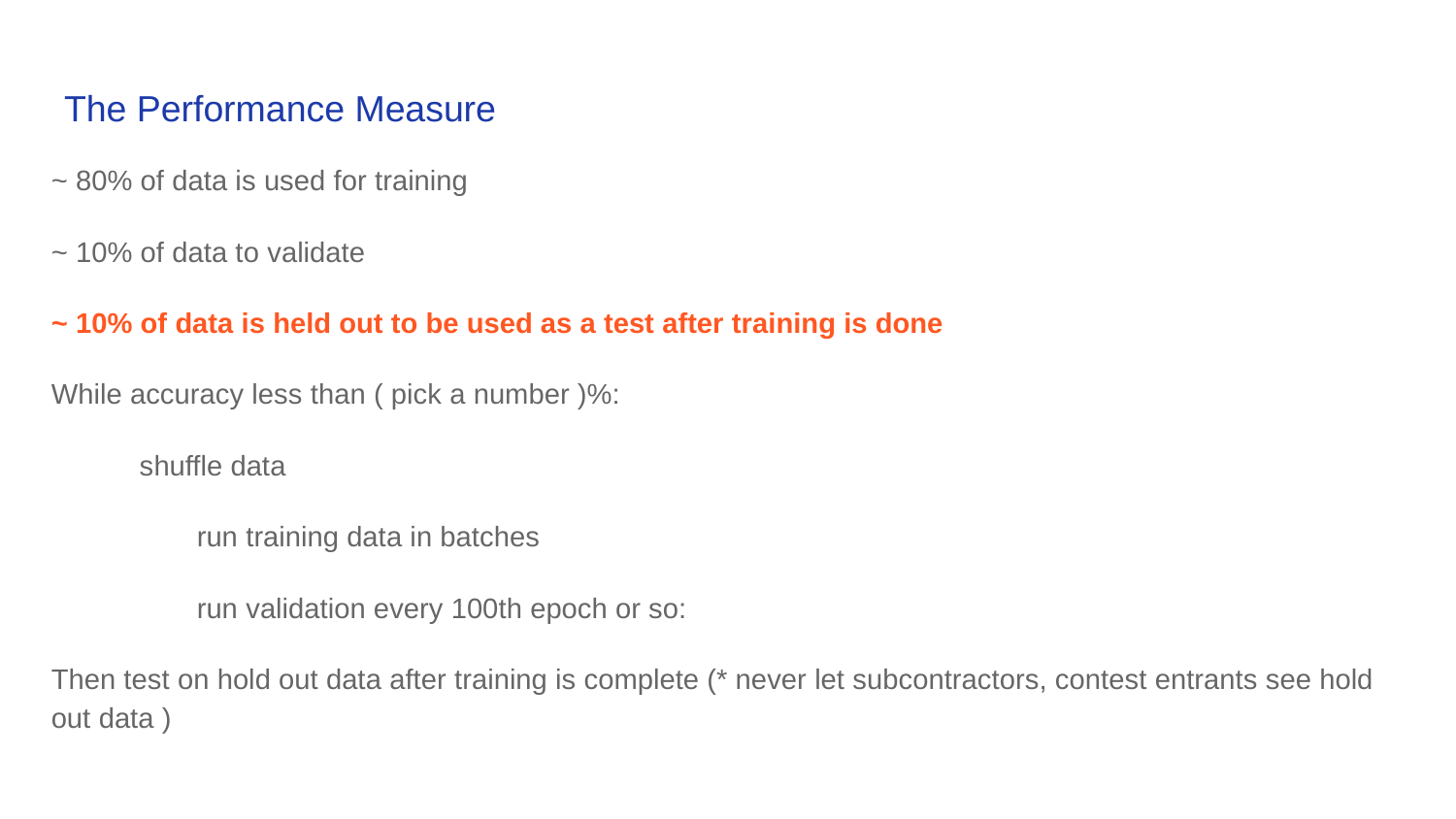

# The Performance Measure
~ 80% of data is used for training
~ 10% of data to validate
~ 10% of data is held out to be used as a test after training is done
While accuracy less than ( pick a number )%:
           shuffle data
	run training data in batches
	run validation every 100th epoch or so:
Then test on hold out data after training is complete (* never let subcontractors, contest entrants see hold out data )